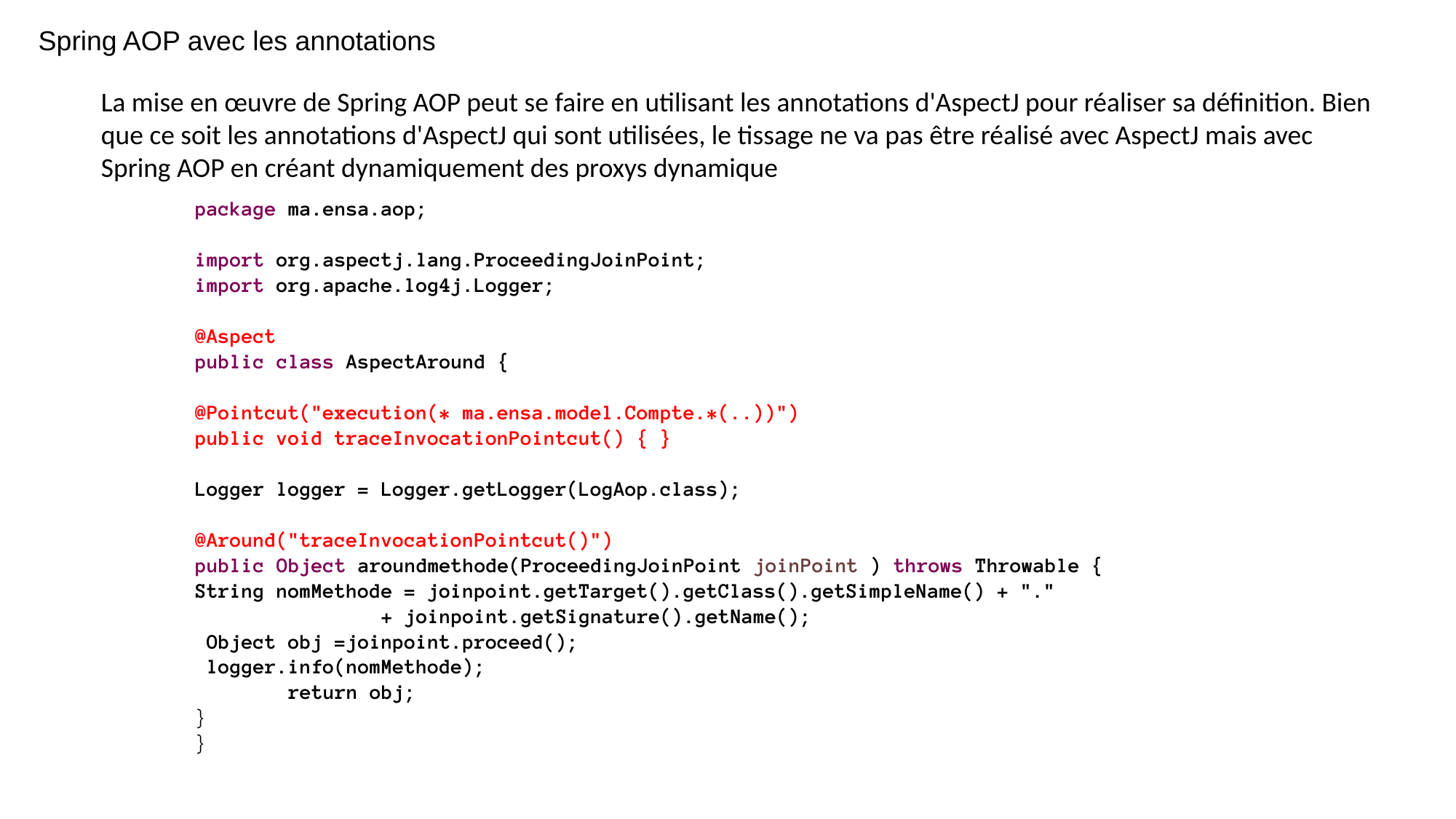

Spring AOP avec les annotations
La mise en œuvre de Spring AOP peut se faire en utilisant les annotations d'AspectJ pour réaliser sa définition. Bien que ce soit les annotations d'AspectJ qui sont utilisées, le tissage ne va pas être réalisé avec AspectJ mais avec Spring AOP en créant dynamiquement des proxys dynamique
package ma.ensa.aop;

import org.aspectj.lang.ProceedingJoinPoint;
import org.apache.log4j.Logger;

@Aspect
public class AspectAround {

@Pointcut("execution(* ma.ensa.model.Compte.*(..))")
public void traceInvocationPointcut() { }

Logger logger = Logger.getLogger(LogAop.class);

@Around("traceInvocationPointcut()")
public Object aroundmethode(ProceedingJoinPoint joinPoint ) throws Throwable {
String nomMethode = joinpoint.getTarget().getClass().getSimpleName() + "."
                + joinpoint.getSignature().getName();
 Object obj =joinpoint.proceed();
 logger.info(nomMethode);
        return obj;
}
}